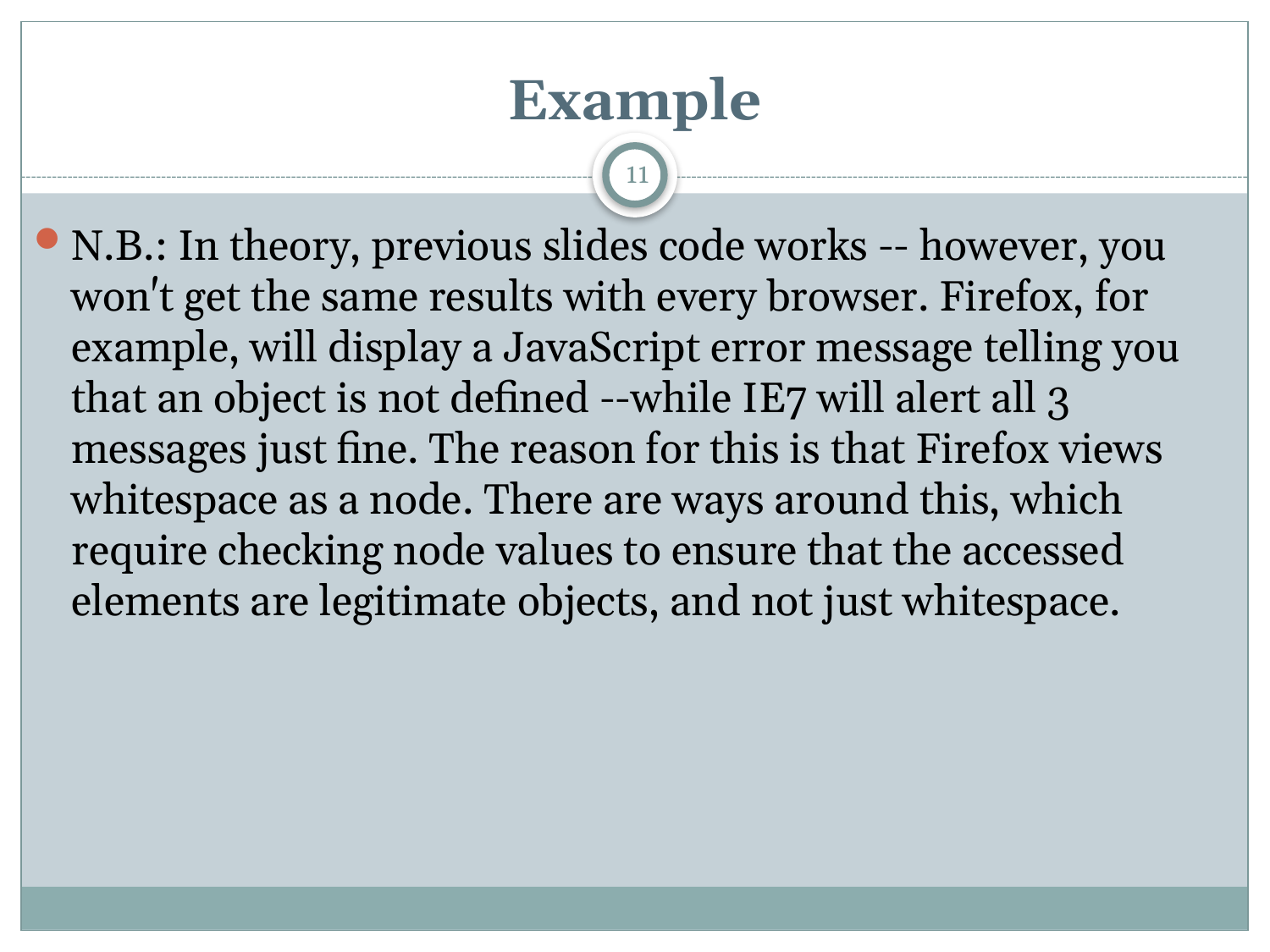

# Example
11
N.B.: In theory, previous slides code works -- however, you won't get the same results with every browser. Firefox, for example, will display a JavaScript error message telling you that an object is not defined --while IE7 will alert all 3 messages just fine. The reason for this is that Firefox views whitespace as a node. There are ways around this, which require checking node values to ensure that the accessed elements are legitimate objects, and not just whitespace.